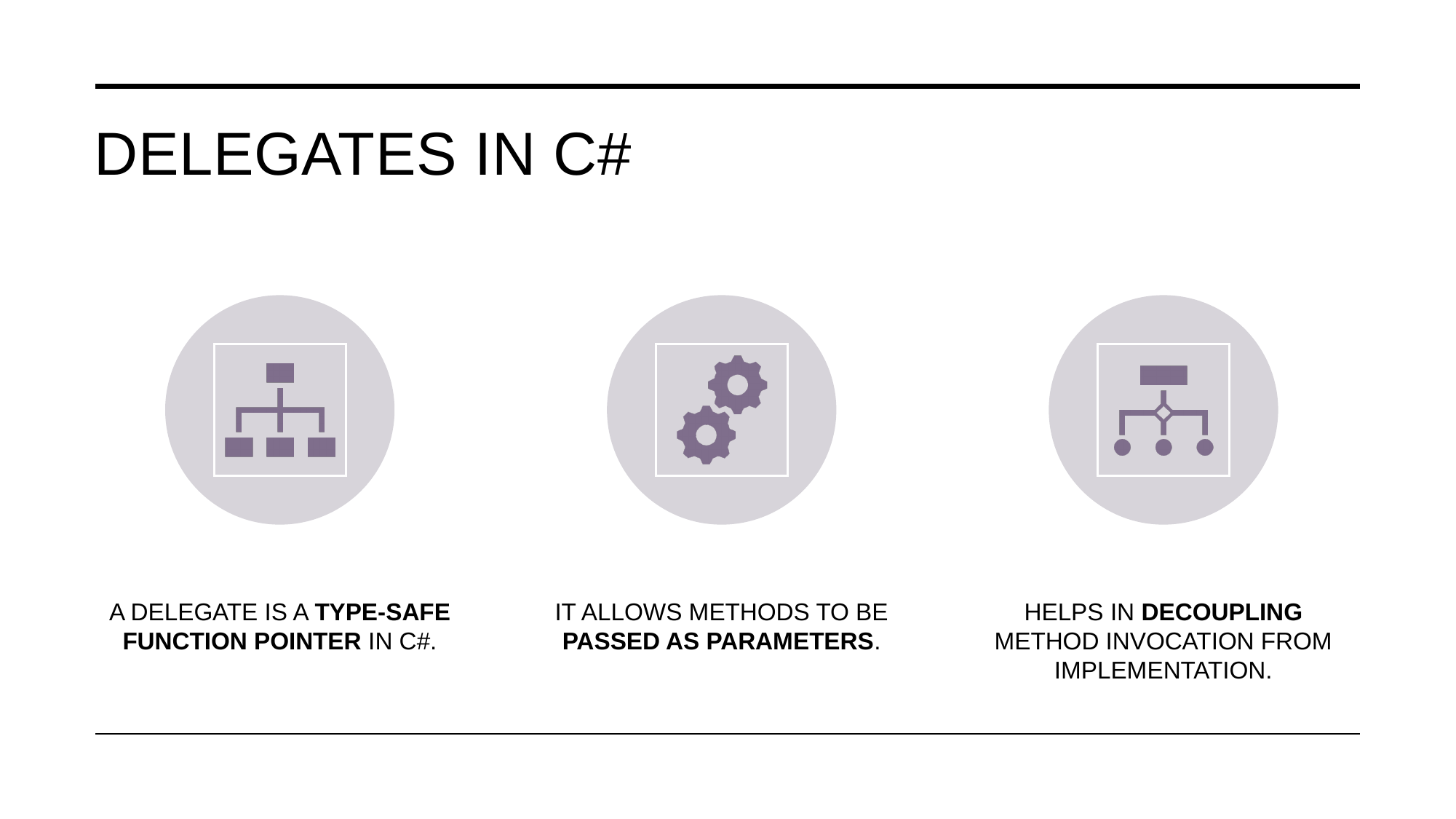

# Delegates in C#
A delegate is a type-safe function pointer in C#.
It allows methods to be passed as parameters.
Helps in decoupling method invocation from implementation.